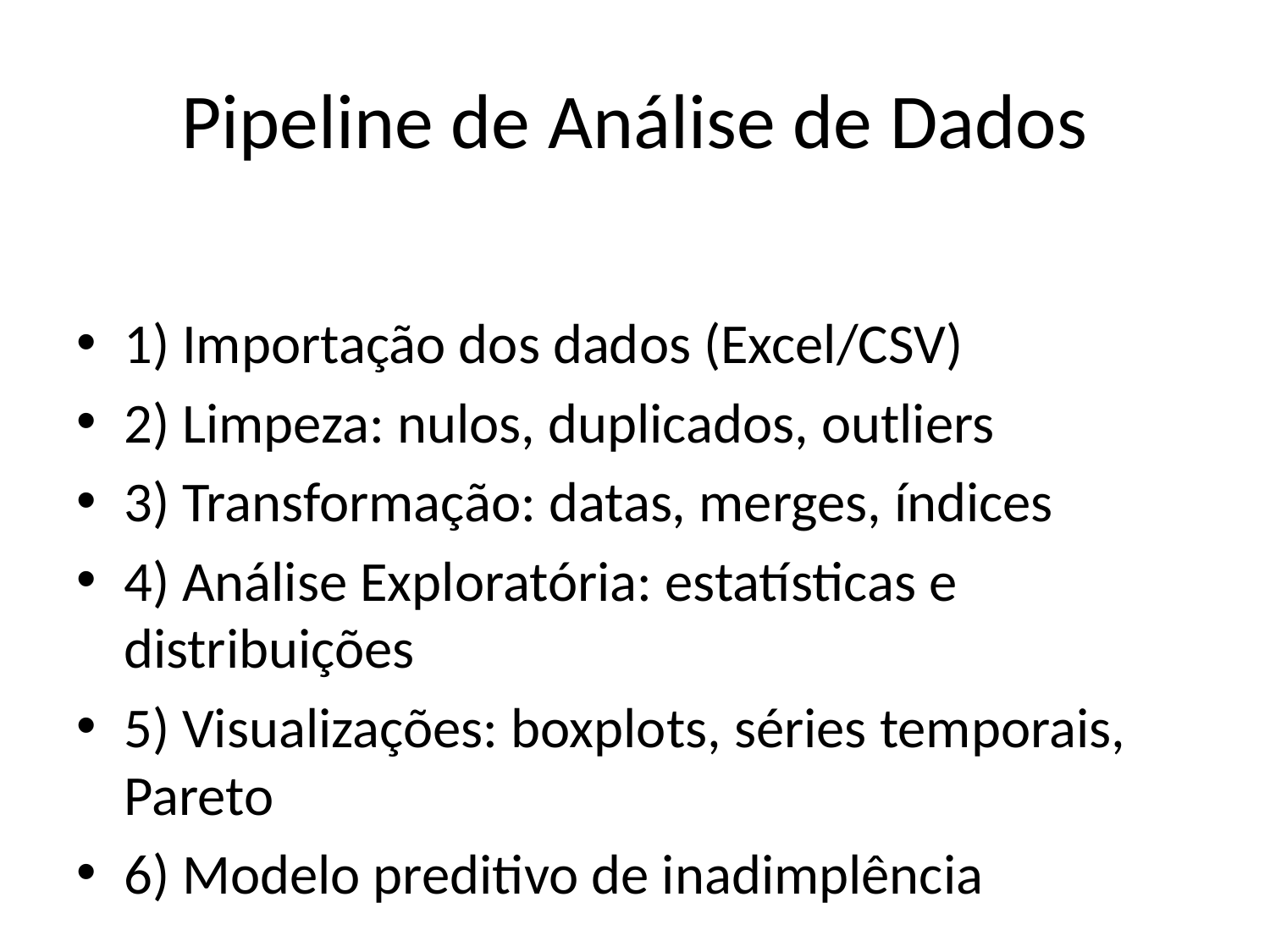

# Pipeline de Análise de Dados

1) Importação dos dados (Excel/CSV)
2) Limpeza: nulos, duplicados, outliers
3) Transformação: datas, merges, índices
4) Análise Exploratória: estatísticas e distribuições
5) Visualizações: boxplots, séries temporais, Pareto
6) Modelo preditivo de inadimplência